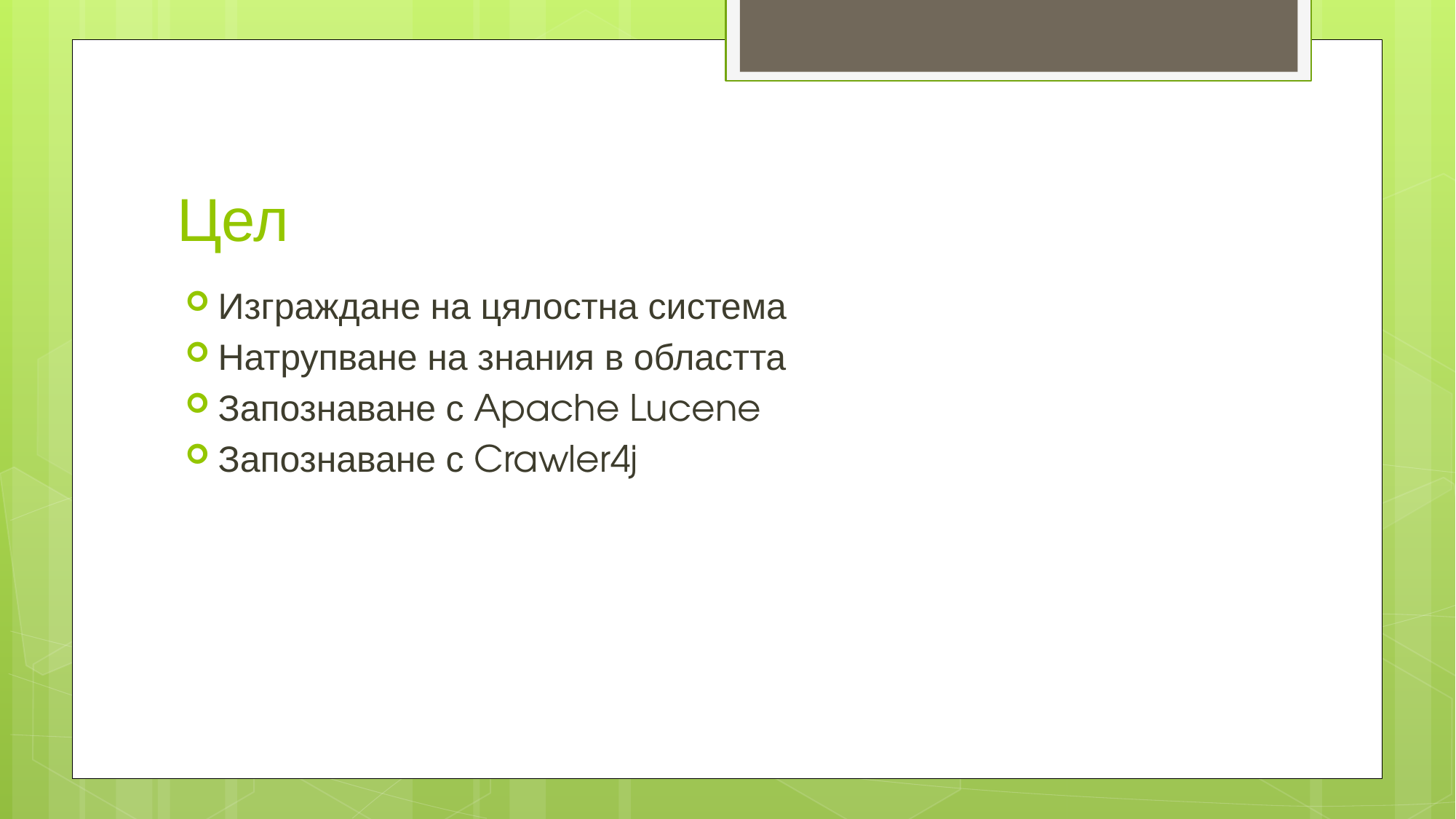

# Цел
Изграждане на цялостна система
Натрупване на знания в областта
Запознаване с Apache Lucene
Запознаване с Crawler4j